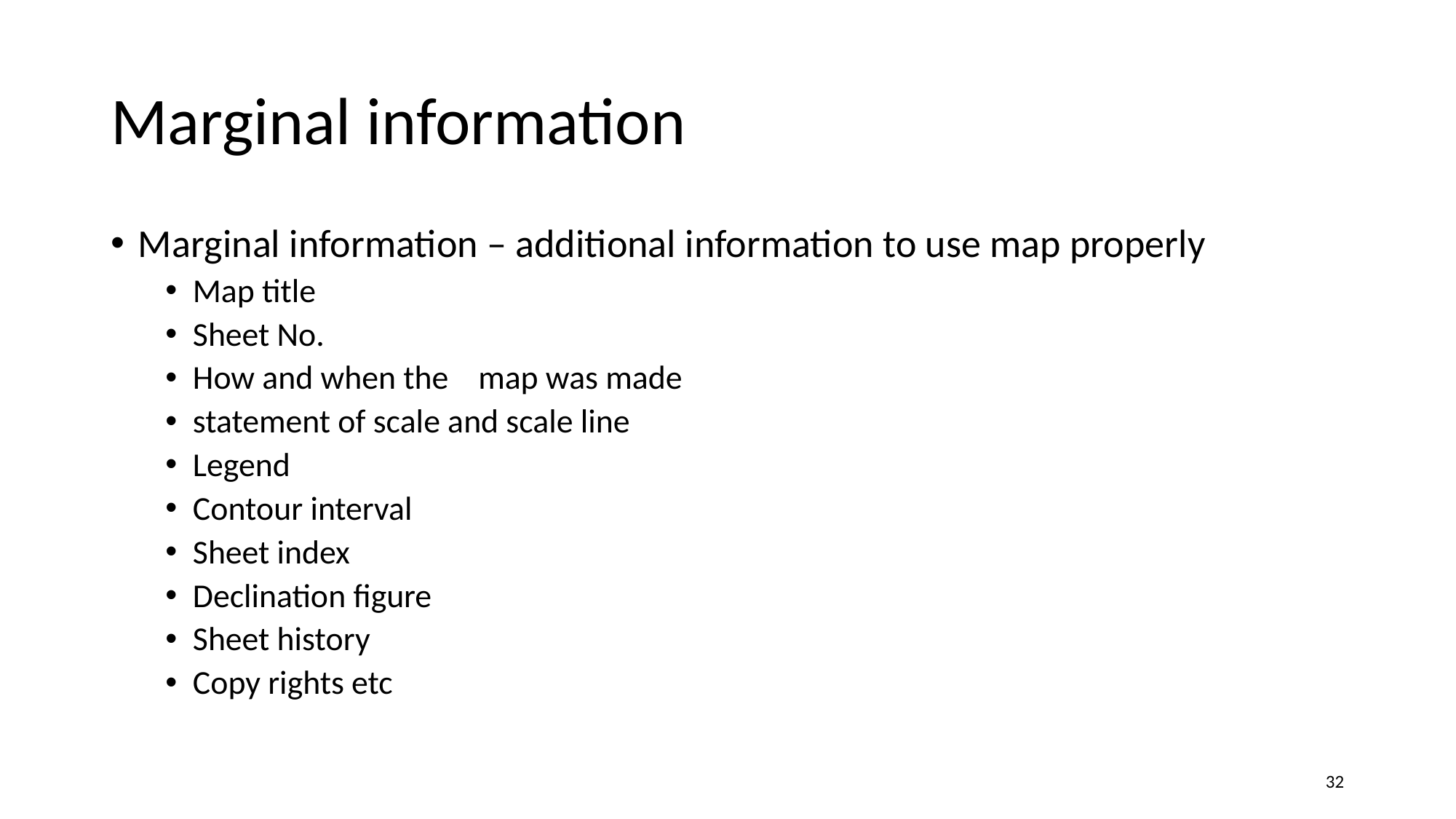

# Marginal information
Marginal information – additional information to use map properly
Map title
Sheet No.
How and when the    map was made
statement of scale and scale line
Legend
Contour interval
Sheet index
Declination figure
Sheet history
Copy rights etc

32